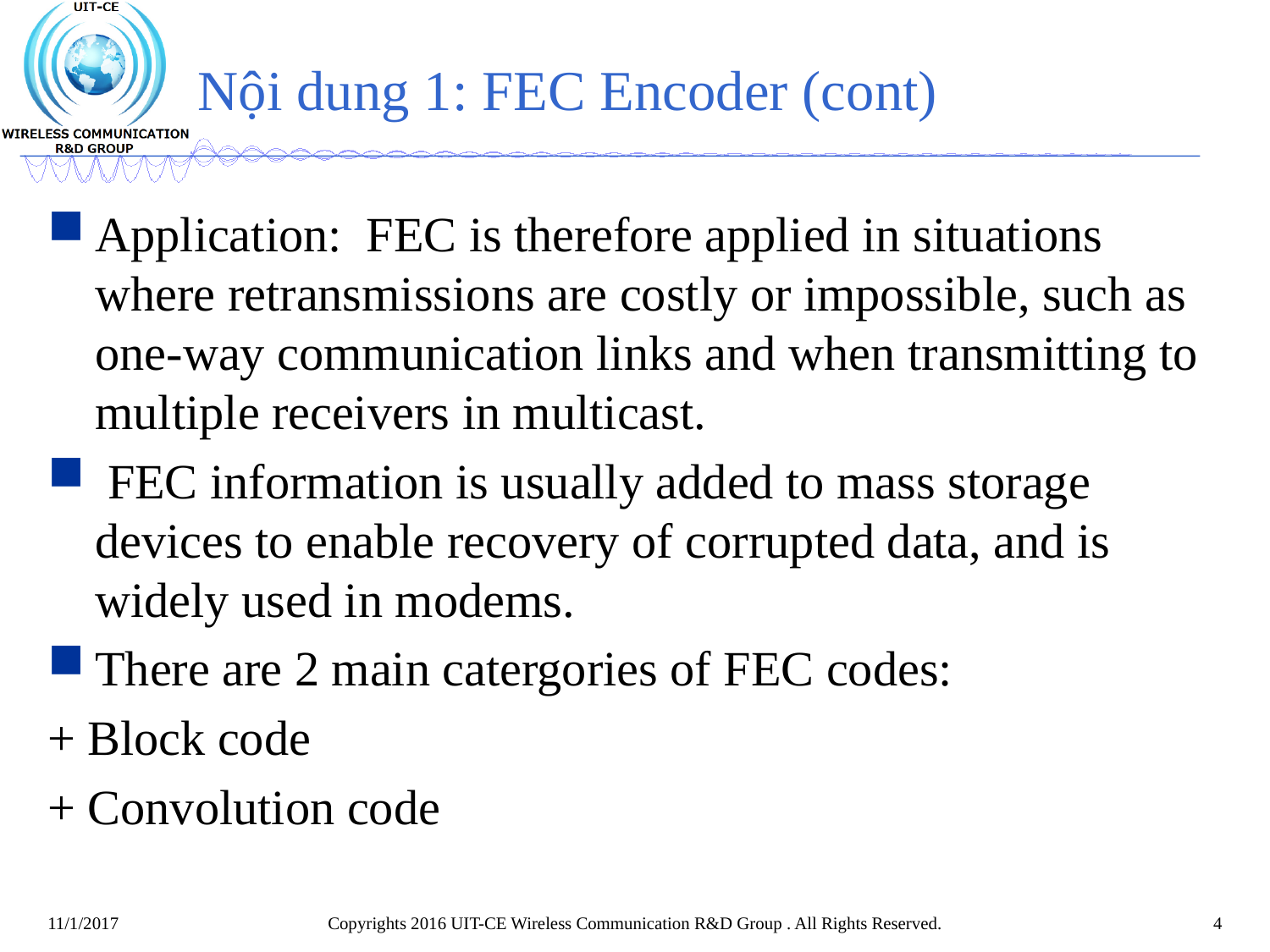

# Nội dung 1: FEC Encoder (cont)
Application:  FEC is therefore applied in situations where retransmissions are costly or impossible, such as one-way communication links and when transmitting to multiple receivers in multicast.
 FEC information is usually added to mass storage devices to enable recovery of corrupted data, and is widely used in modems.
There are 2 main catergories of FEC codes:
+ Block code
+ Convolution code
Copyrights 2016 UIT-CE Wireless Communication R&D Group . All Rights Reserved.
4
11/1/2017